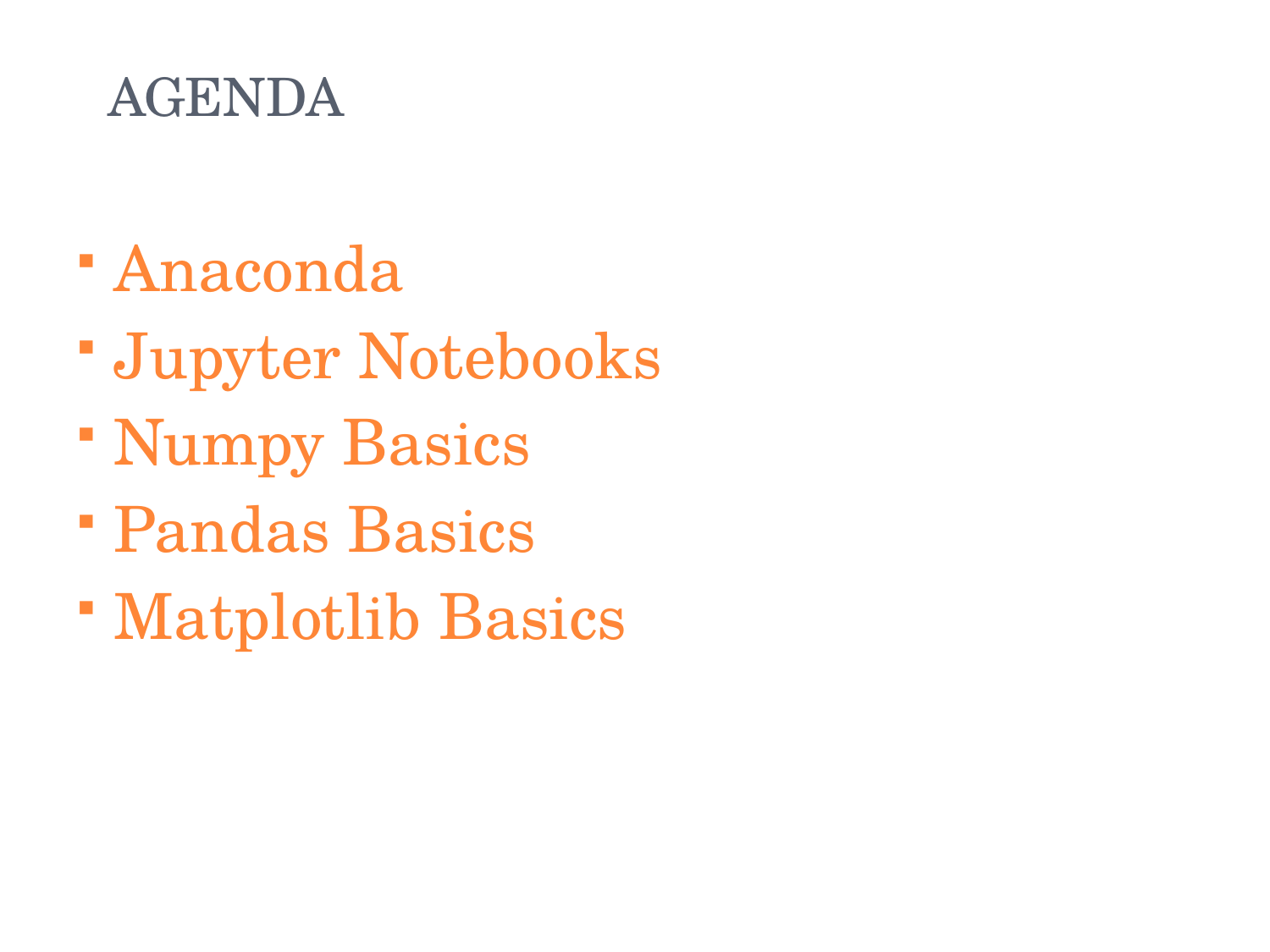

# Agenda
Anaconda
Jupyter Notebooks
Numpy Basics
Pandas Basics
Matplotlib Basics
2